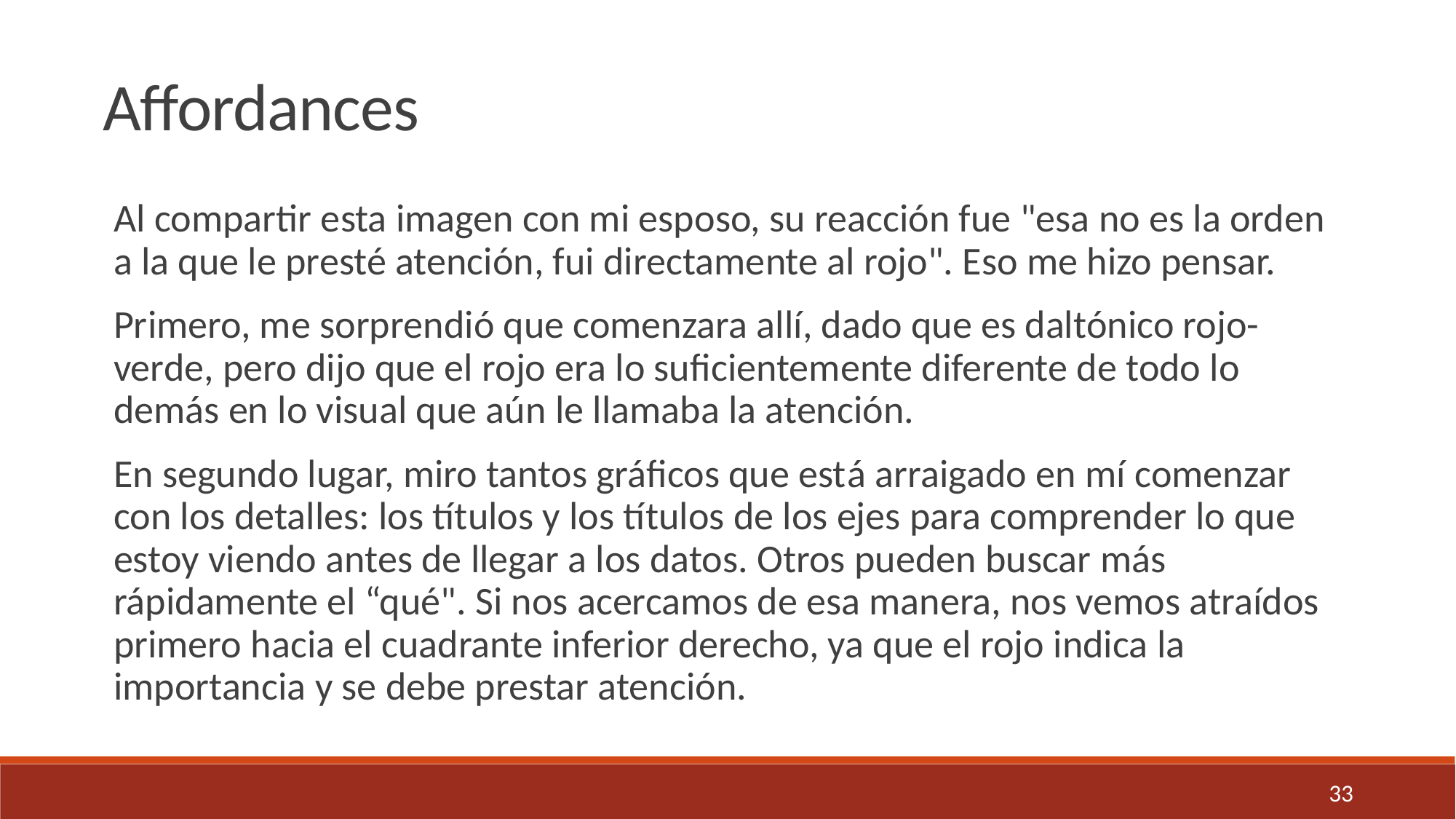

Affordances
Al compartir esta imagen con mi esposo, su reacción fue "esa no es la orden a la que le presté atención, fui directamente al rojo". Eso me hizo pensar.
Primero, me sorprendió que comenzara allí, dado que es daltónico rojo-verde, pero dijo que el rojo era lo suficientemente diferente de todo lo demás en lo visual que aún le llamaba la atención.
En segundo lugar, miro tantos gráficos que está arraigado en mí comenzar con los detalles: los títulos y los títulos de los ejes para comprender lo que estoy viendo antes de llegar a los datos. Otros pueden buscar más rápidamente el “qué". Si nos acercamos de esa manera, nos vemos atraídos primero hacia el cuadrante inferior derecho, ya que el rojo indica la importancia y se debe prestar atención.
33